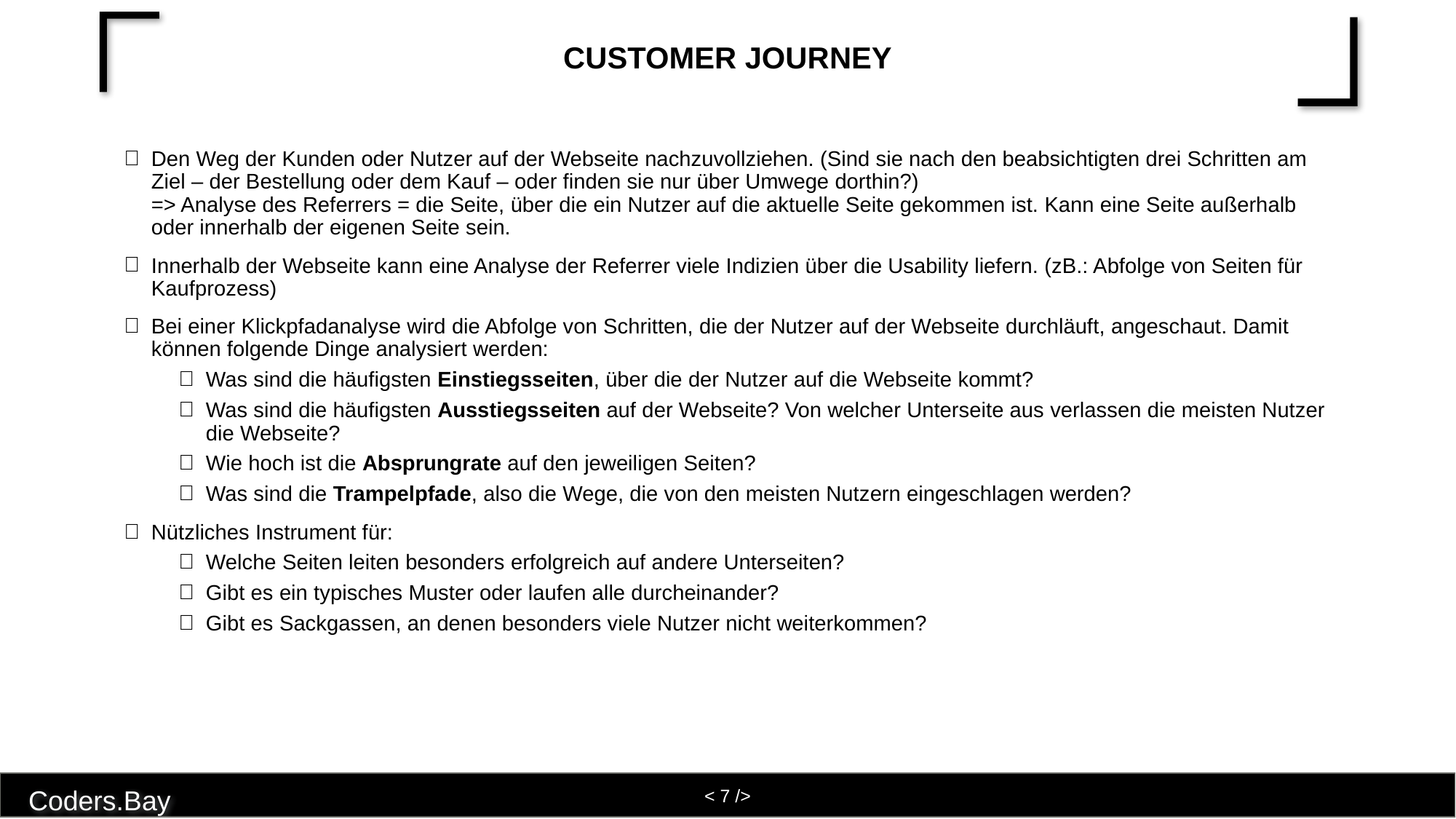

# Customer Journey
Den Weg der Kunden oder Nutzer auf der Webseite nachzuvollziehen. (Sind sie nach den beabsichtigten drei Schritten am Ziel – der Bestellung oder dem Kauf – oder finden sie nur über Umwege dorthin?)
=> Analyse des Referrers = die Seite, über die ein Nutzer auf die aktuelle Seite gekommen ist. Kann eine Seite außerhalb oder innerhalb der eigenen Seite sein.
Innerhalb der Webseite kann eine Analyse der Referrer viele Indizien über die Usability liefern. (zB.: Abfolge von Seiten für Kaufprozess)
Bei einer Klickpfadanalyse wird die Abfolge von Schritten, die der Nutzer auf der Webseite durchläuft, angeschaut. Damit können folgende Dinge analysiert werden:
Was sind die häufigsten Einstiegsseiten, über die der Nutzer auf die Webseite kommt?
Was sind die häufigsten Ausstiegsseiten auf der Webseite? Von welcher Unterseite aus verlassen die meisten Nutzer die Webseite?
Wie hoch ist die Absprungrate auf den jeweiligen Seiten?
Was sind die Trampelpfade, also die Wege, die von den meisten Nutzern eingeschlagen werden?
Nützliches Instrument für:
Welche Seiten leiten besonders erfolgreich auf andere Unterseiten?
Gibt es ein typisches Muster oder laufen alle durcheinander?
Gibt es Sackgassen, an denen besonders viele Nutzer nicht weiterkommen?